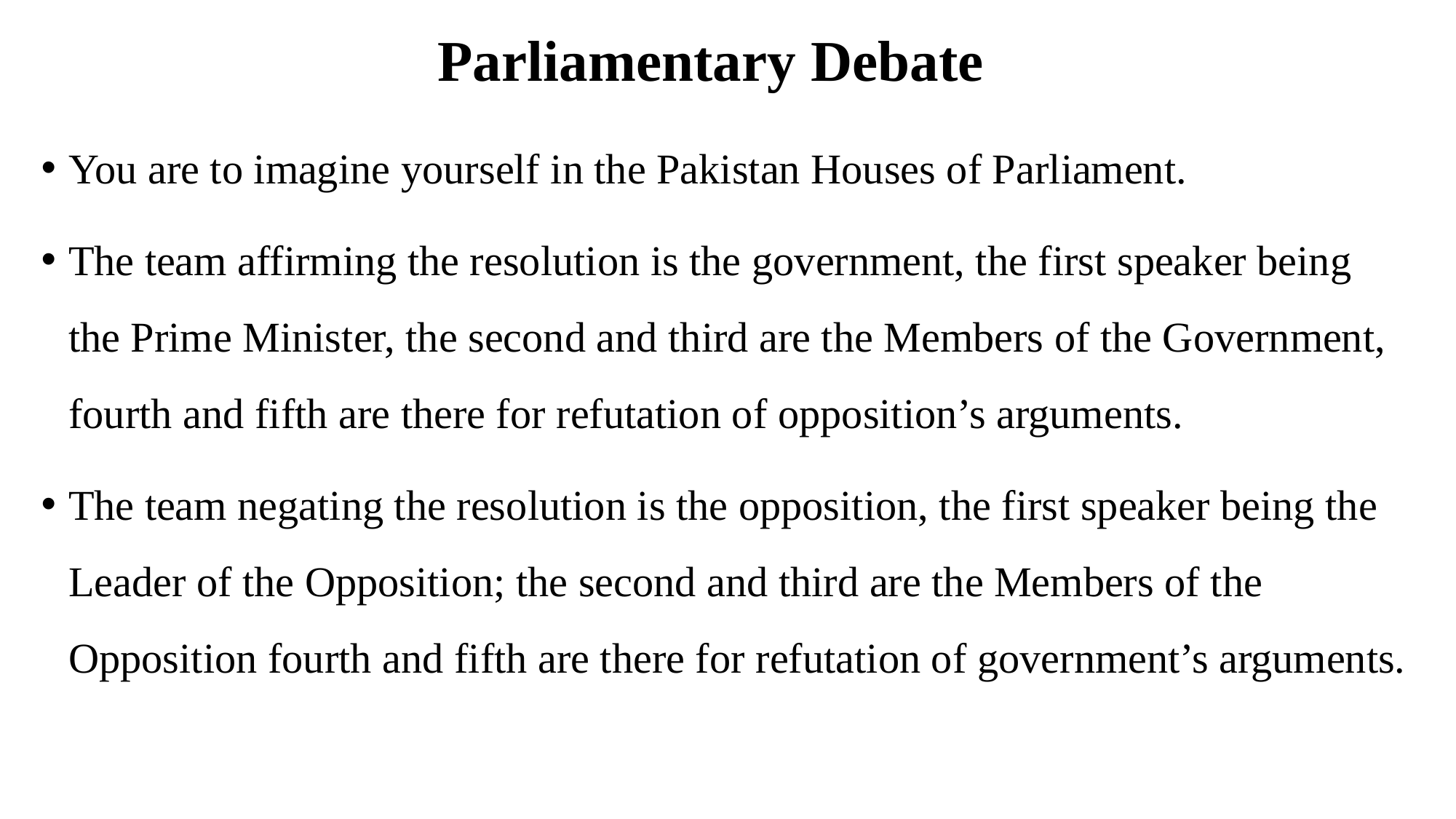

# Parliamentary Debate
You are to imagine yourself in the Pakistan Houses of Parliament.
The team affirming the resolution is the government, the first speaker being the Prime Minister, the second and third are the Members of the Government, fourth and fifth are there for refutation of opposition’s arguments.
The team negating the resolution is the opposition, the first speaker being the Leader of the Opposition; the second and third are the Members of the Opposition fourth and fifth are there for refutation of government’s arguments.